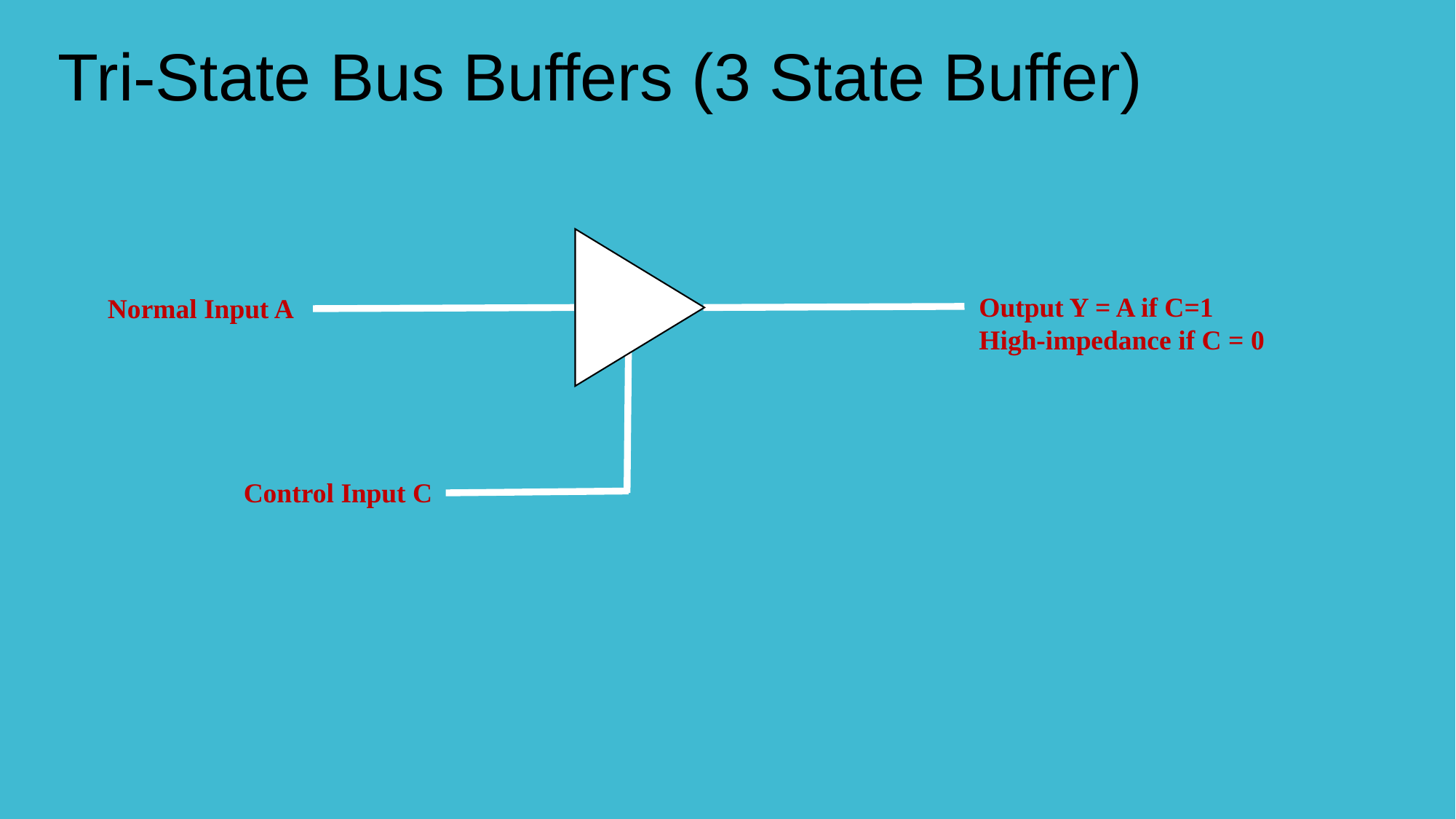

Tri-State Bus Buffers (3 State Buffer)

Output Y = A if C=1
High-impedance if C = 0
Normal Input A
Control Input C